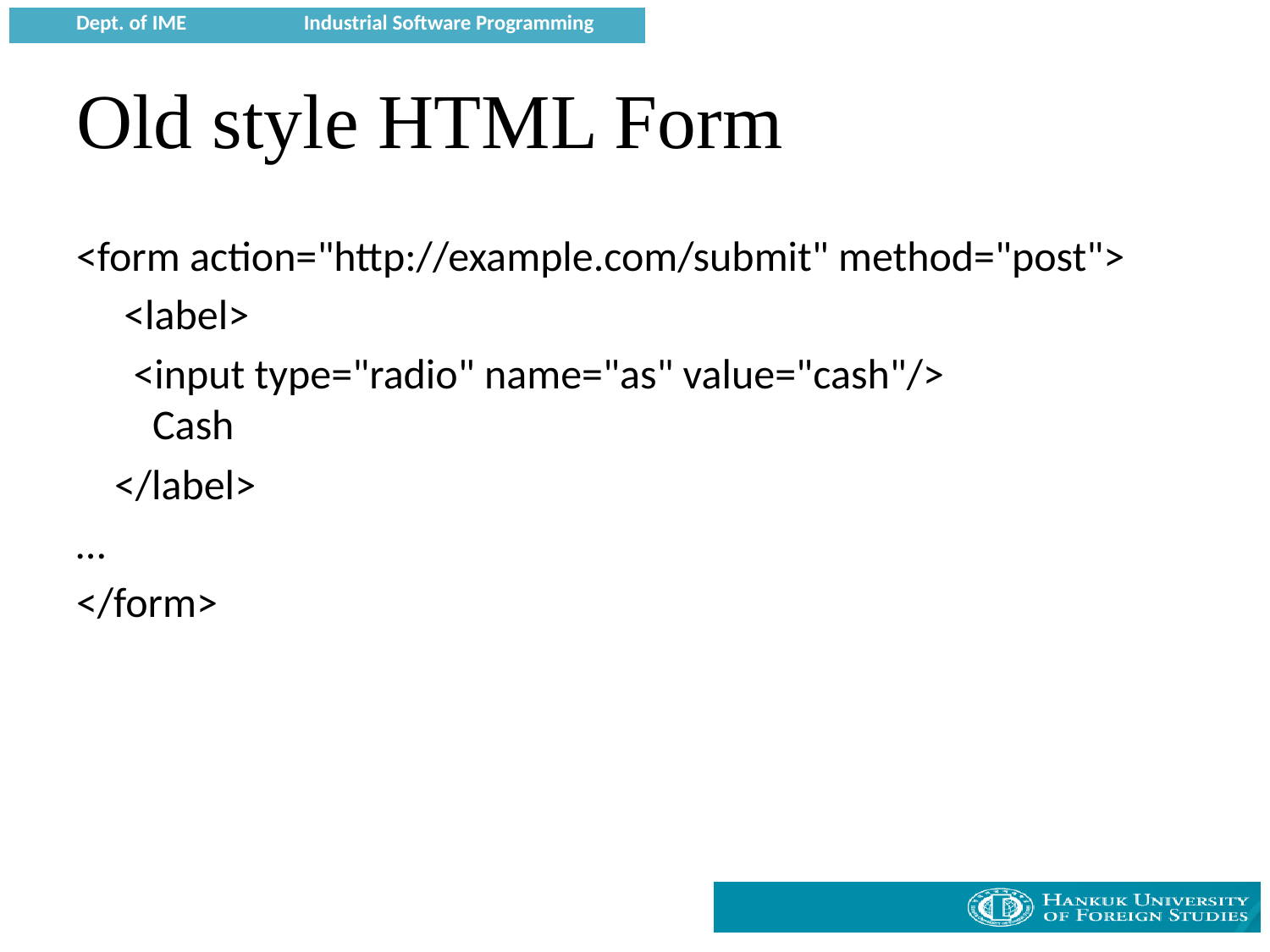

# Old style HTML Form
<form action="http://example.com/submit" method="post">
	<label>
      <input type="radio" name="as" value="cash"/>
   Cash
    </label>
…
</form>